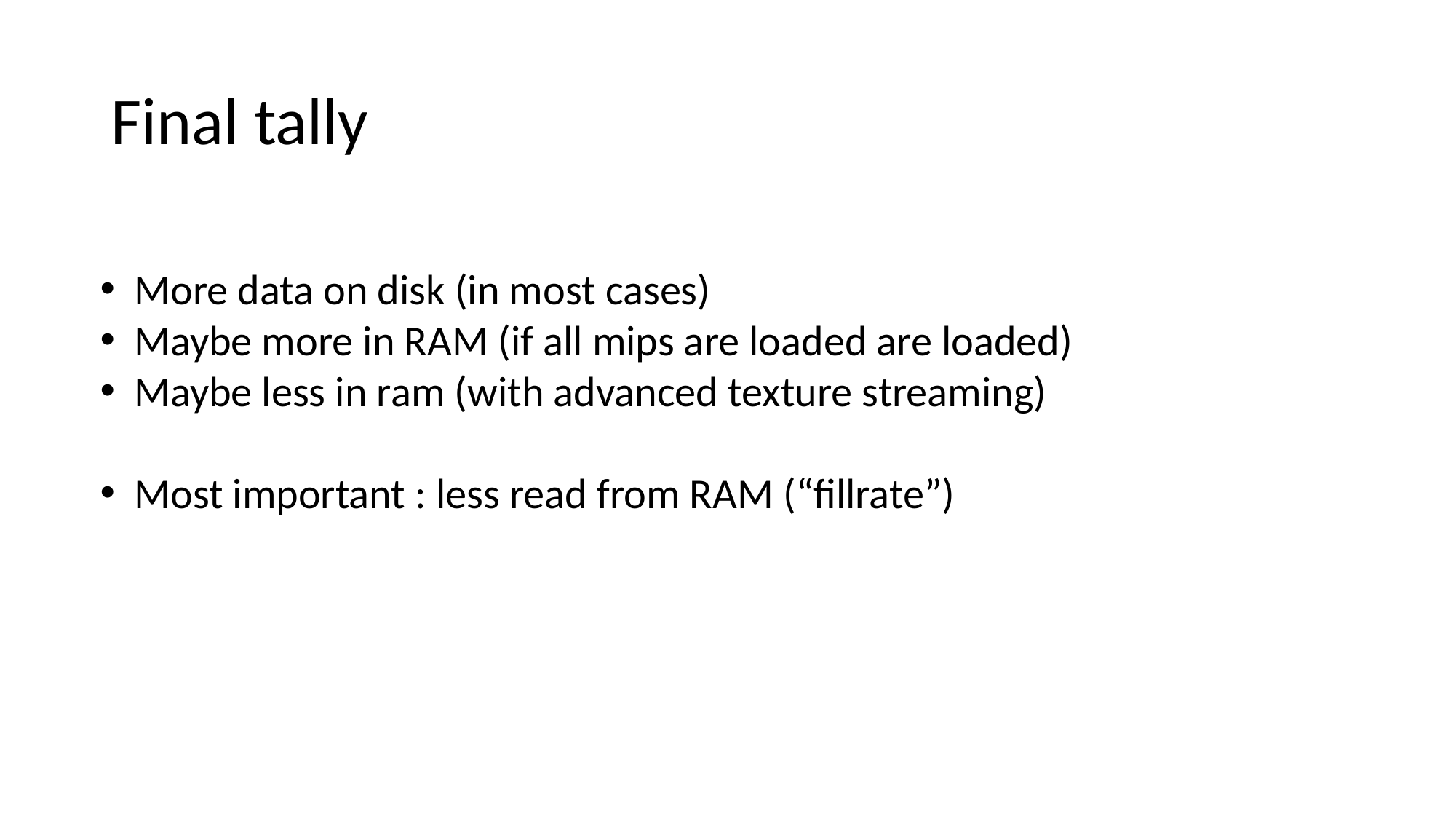

# Final tally
More data on disk (in most cases)
Maybe more in RAM (if all mips are loaded are loaded)
Maybe less in ram (with advanced texture streaming)

Most important : less read from RAM (“fillrate”)